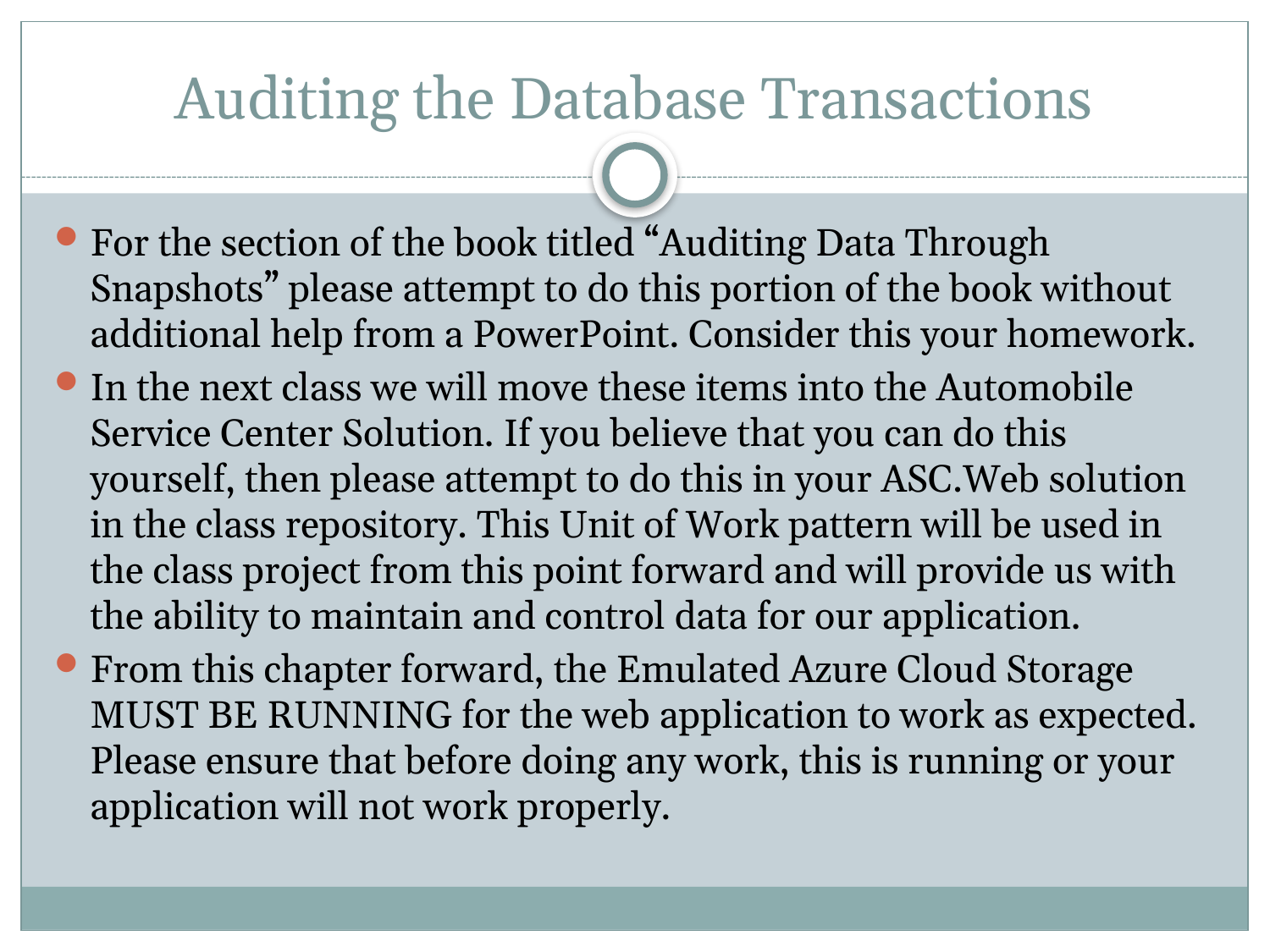

# Auditing the Database Transactions
For the section of the book titled “Auditing Data Through Snapshots” please attempt to do this portion of the book without additional help from a PowerPoint. Consider this your homework.
In the next class we will move these items into the Automobile Service Center Solution. If you believe that you can do this yourself, then please attempt to do this in your ASC.Web solution in the class repository. This Unit of Work pattern will be used in the class project from this point forward and will provide us with the ability to maintain and control data for our application.
From this chapter forward, the Emulated Azure Cloud Storage MUST BE RUNNING for the web application to work as expected. Please ensure that before doing any work, this is running or your application will not work properly.